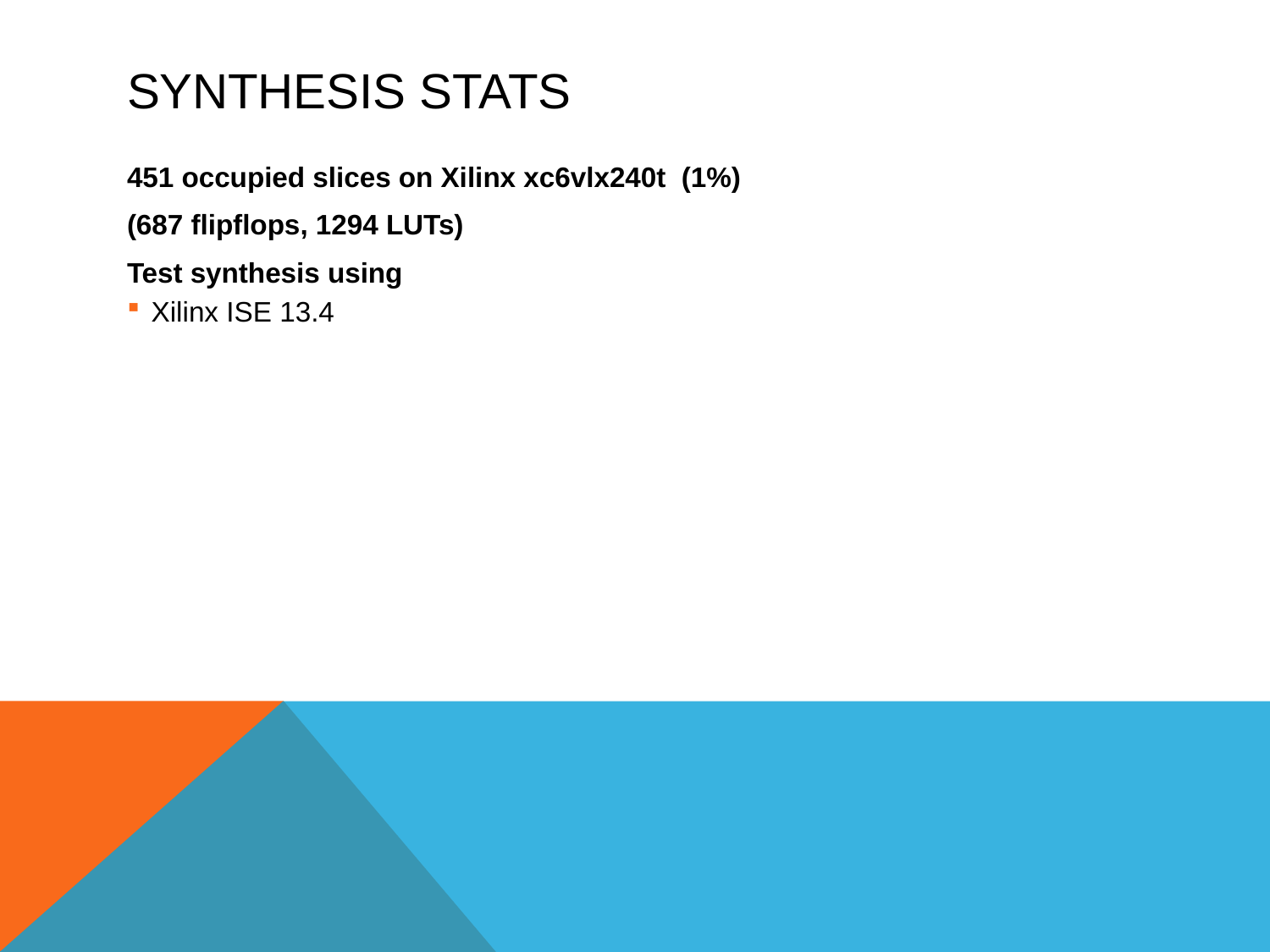

# Synthesis Stats
451 occupied slices on Xilinx xc6vlx240t  (1%)
(687 flipflops, 1294 LUTs)
Test synthesis using
Xilinx ISE 13.4